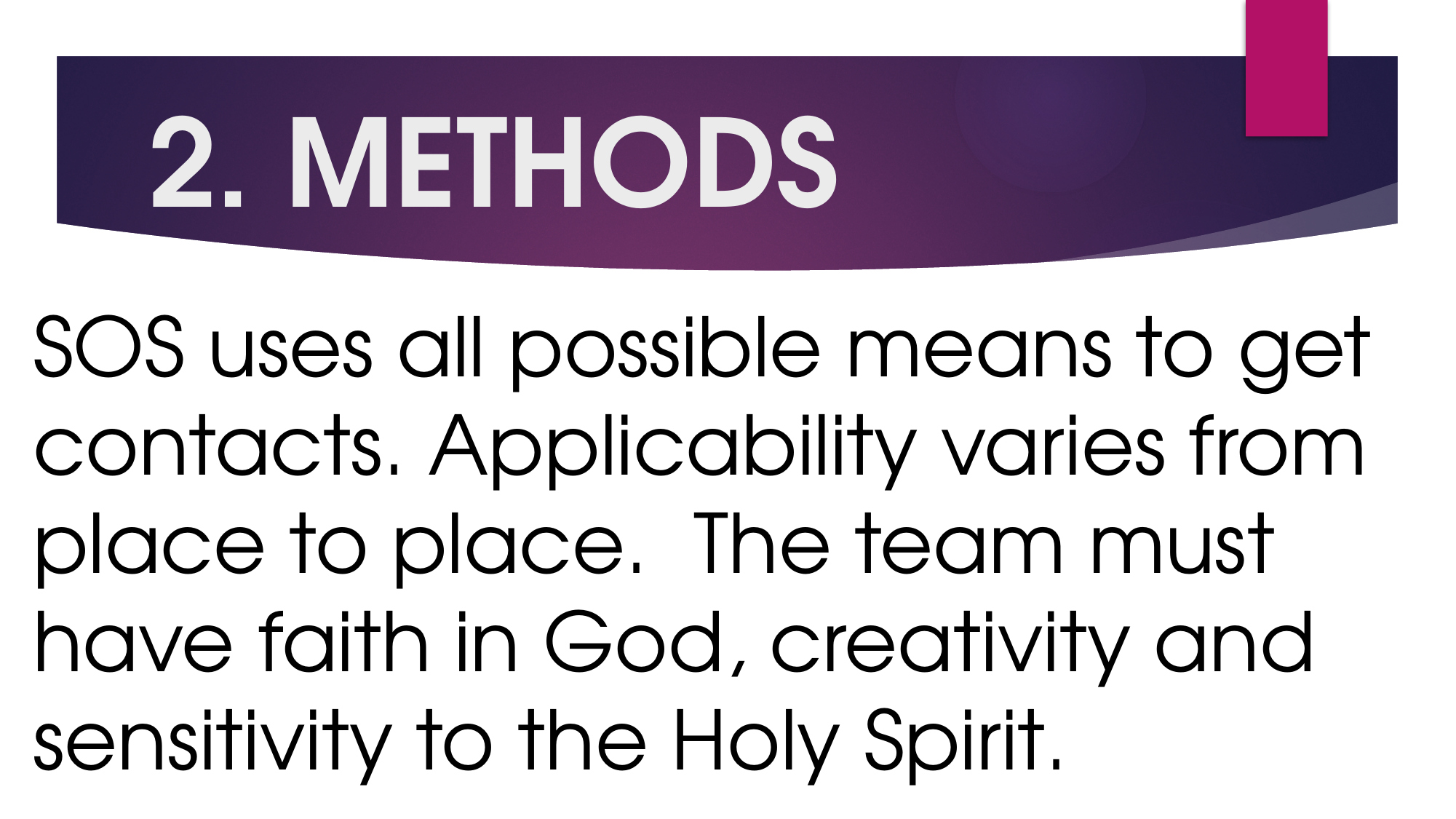

# 2. METHODS
SOS uses all possible means to get contacts. Applicability varies from place to place.  The team must have faith in God, creativity and sensitivity to the Holy Spirit.